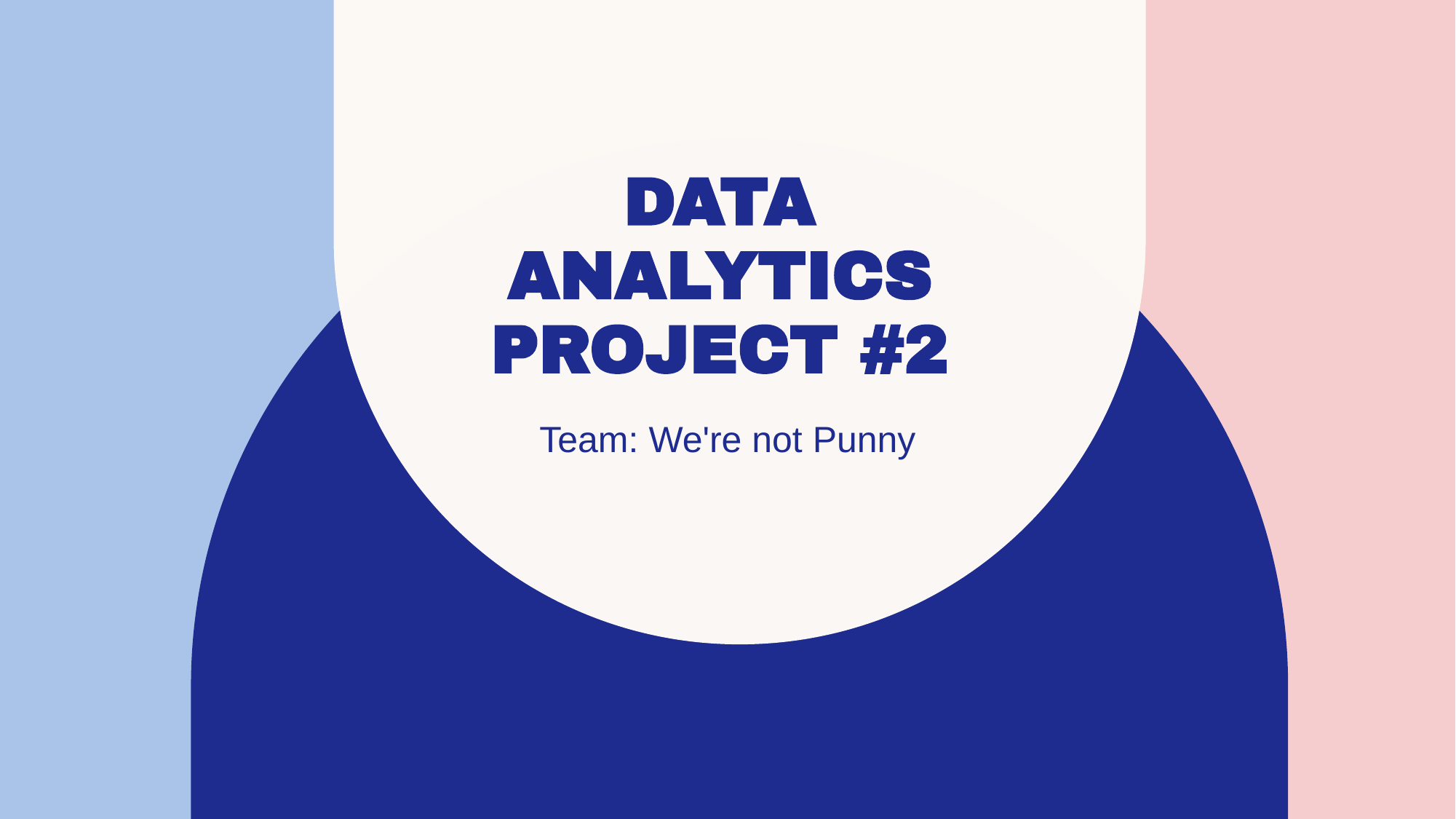

# Data analytics project #2
Team: We're not Punny